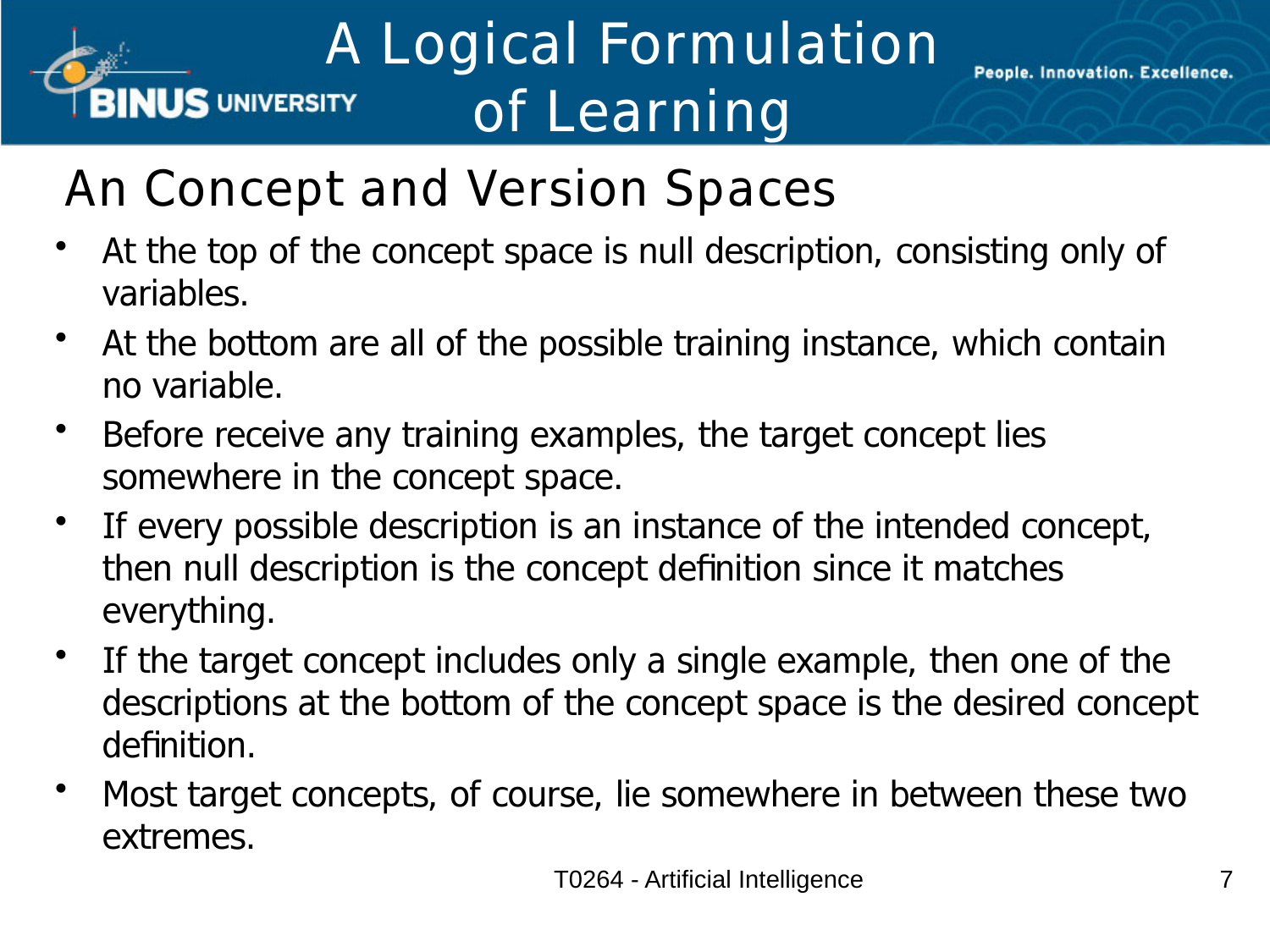

A Logical Formulation
of Learning
# An Concept and Version Spaces
At the top of the concept space is null description, consisting only of variables.
At the bottom are all of the possible training instance, which contain no variable.
Before receive any training examples, the target concept lies somewhere in the concept space.
If every possible description is an instance of the intended concept, then null description is the concept definition since it matches everything.
If the target concept includes only a single example, then one of the descriptions at the bottom of the concept space is the desired concept definition.
Most target concepts, of course, lie somewhere in between these two extremes.
T0264 - Artificial Intelligence
7